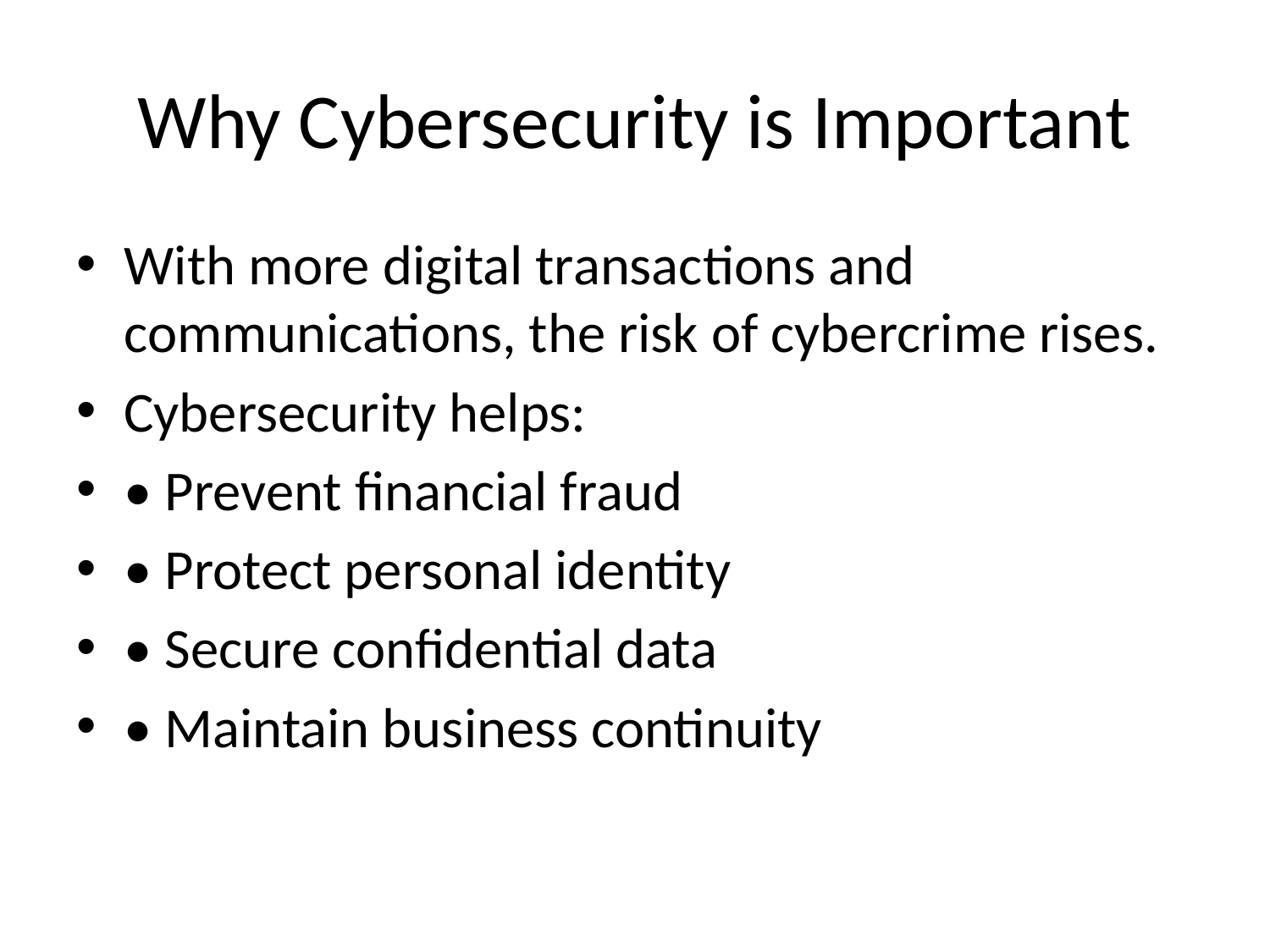

# Why Cybersecurity is Important
With more digital transactions and communications, the risk of cybercrime rises.
Cybersecurity helps:
• Prevent financial fraud
• Protect personal identity
• Secure confidential data
• Maintain business continuity